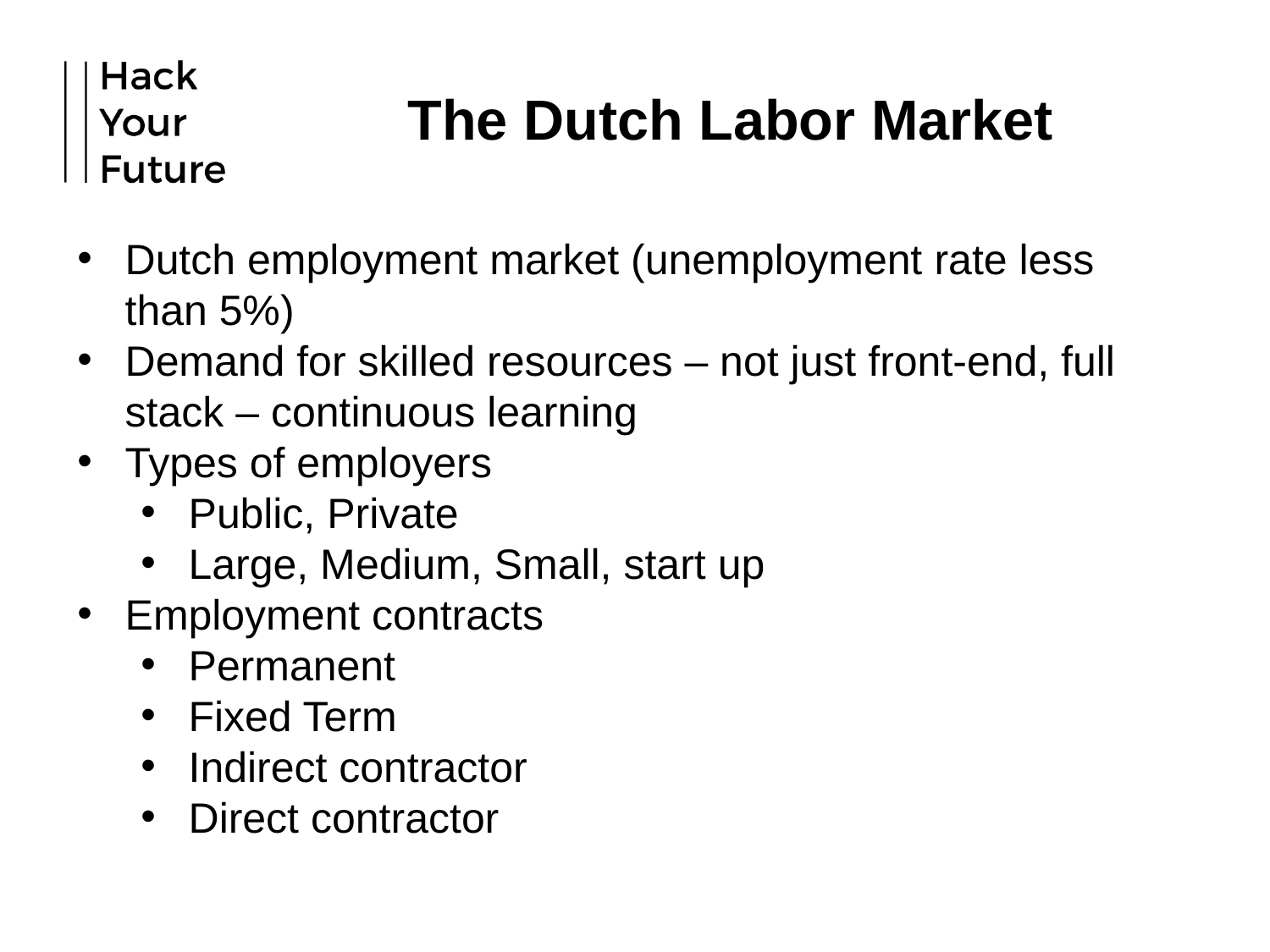

# The Dutch Labor Market

Dutch employment market (unemployment rate less than 5%)
Demand for skilled resources – not just front-end, full stack – continuous learning
Types of employers
Public, Private
Large, Medium, Small, start up
Employment contracts
Permanent
Fixed Term
Indirect contractor
Direct contractor